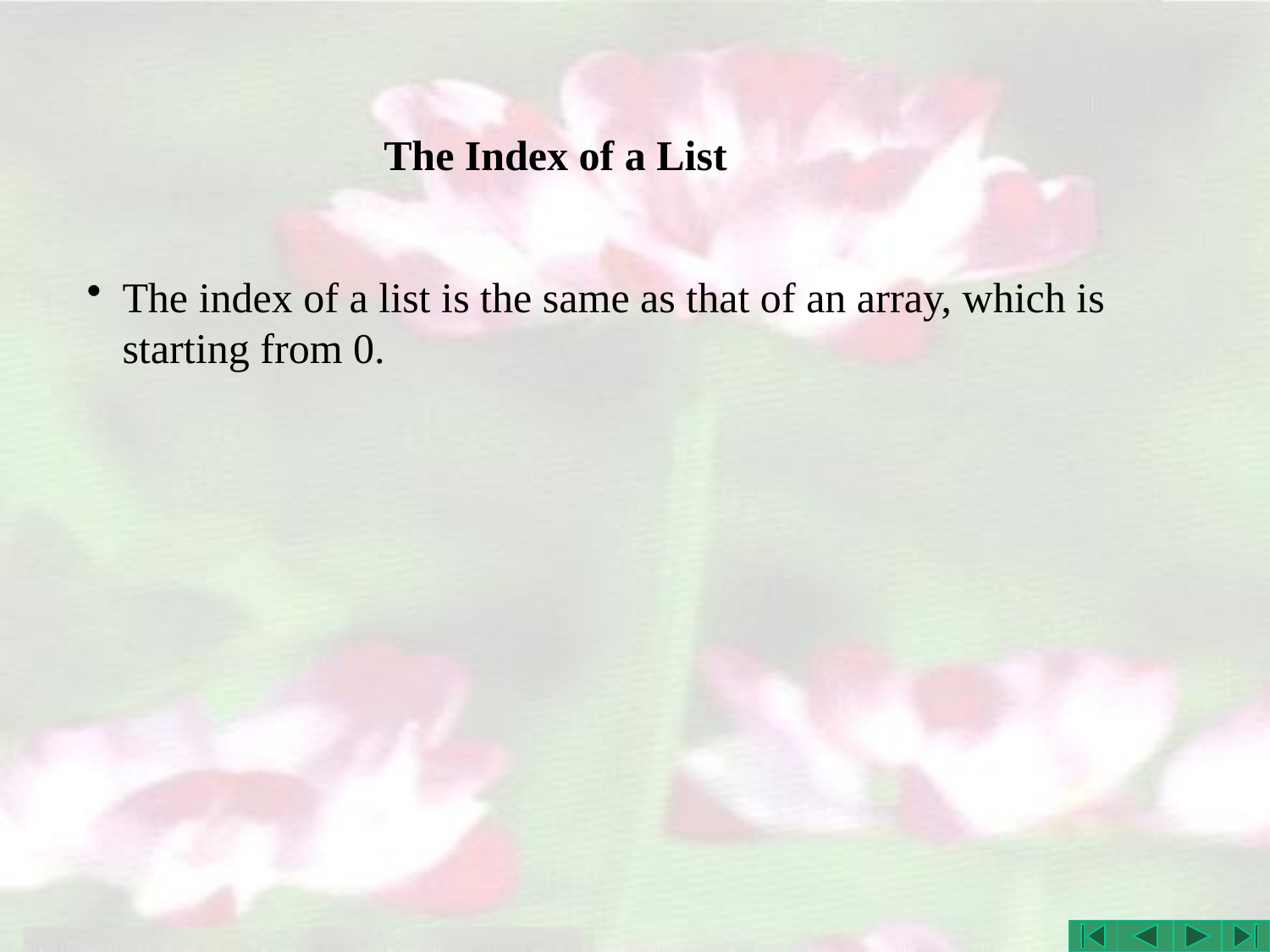

# The Index of a List
The index of a list is the same as that of an array, which is starting from 0.